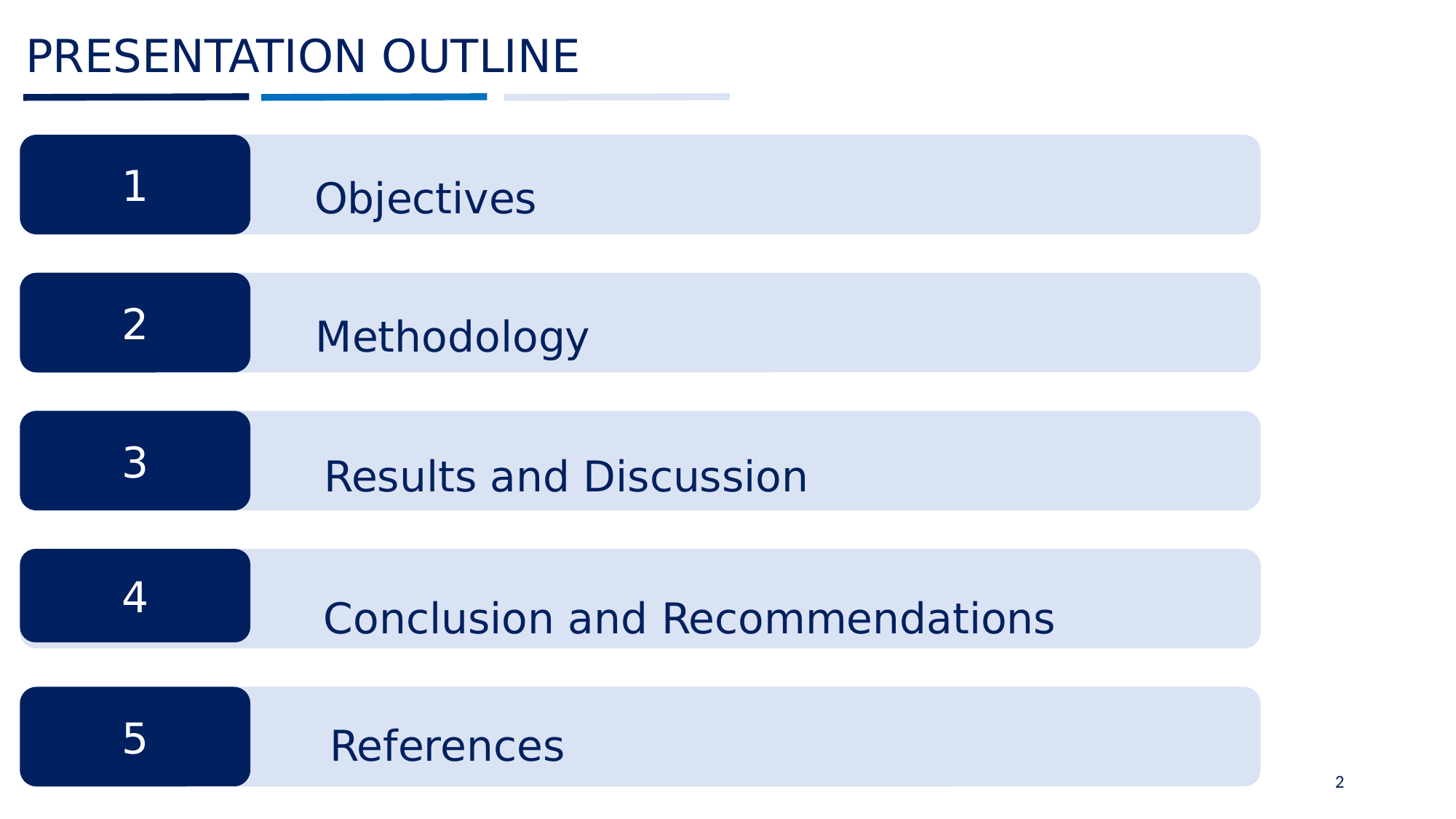

PRESENTATION OUTLINE
1

Objectives
2

Methodology
3

Results and Discussion
4

Conclusion and Recommendations
5

References
2